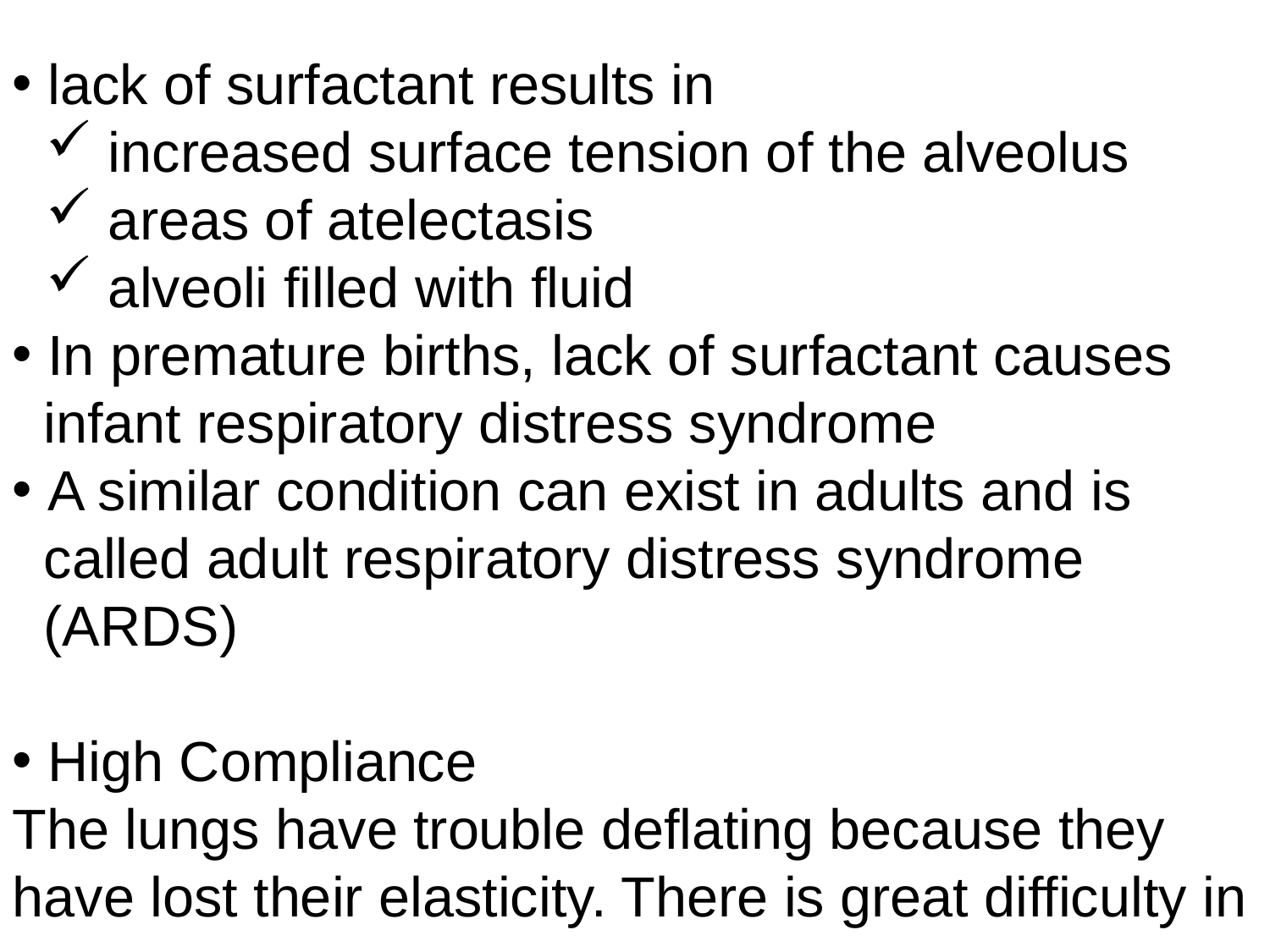

lack of surfactant results in
 increased surface tension of the alveolus
 areas of atelectasis
 alveoli filled with fluid
 In premature births, lack of surfactant causes
  infant respiratory distress syndrome
 A similar condition can exist in adults and is
  called adult respiratory distress syndrome
  (ARDS)

 High Compliance
The lungs have trouble deflating because they
have lost their elasticity. There is great difficulty in